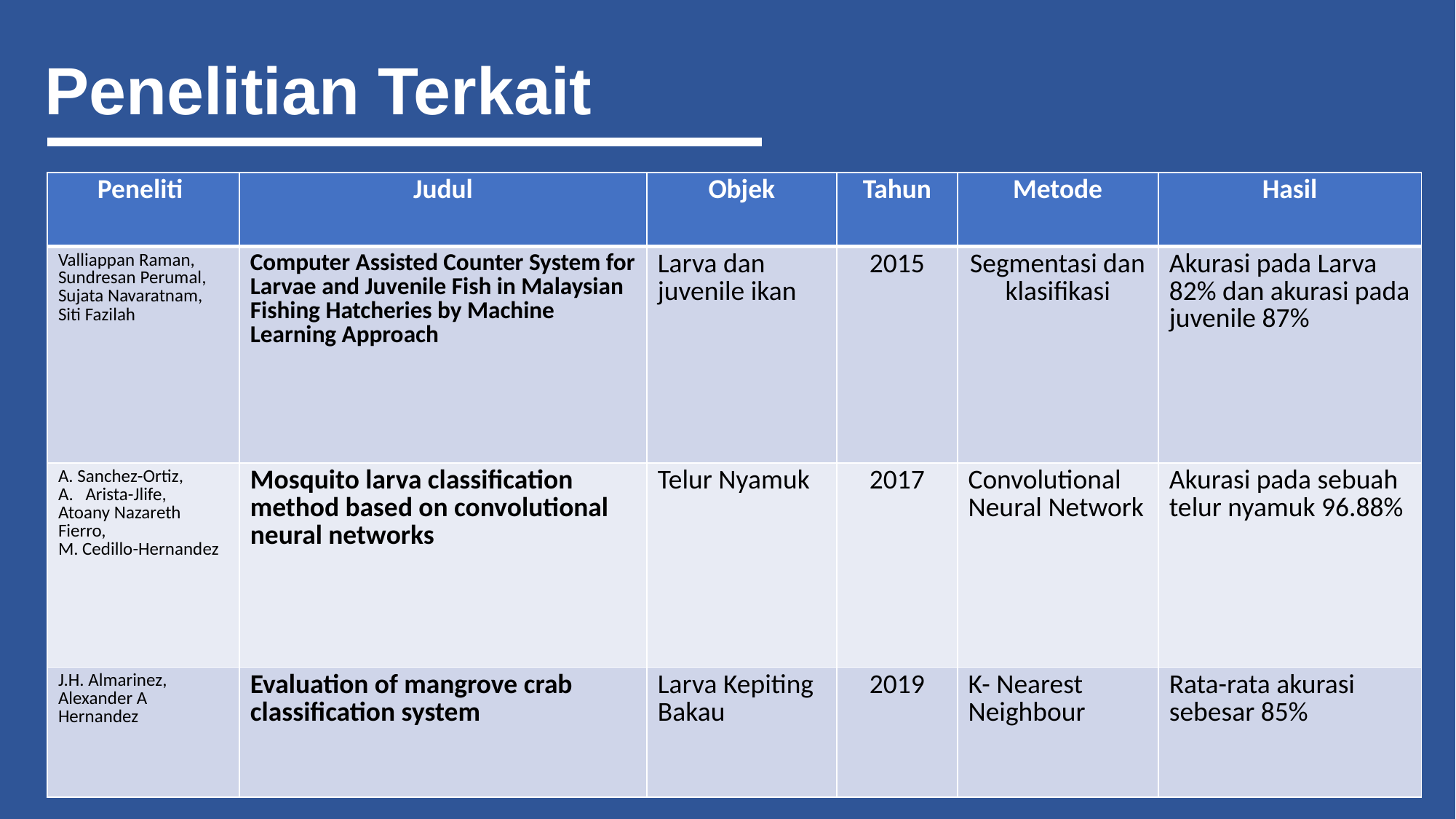

# Penelitian Terkait
| Peneliti | Judul | Objek | Tahun | Metode | Hasil |
| --- | --- | --- | --- | --- | --- |
| Valliappan Raman, Sundresan Perumal, Sujata Navaratnam, Siti Fazilah | Computer Assisted Counter System for Larvae and Juvenile Fish in Malaysian Fishing Hatcheries by Machine Learning Approach | Larva dan juvenile ikan | 2015 | Segmentasi dan klasifikasi | Akurasi pada Larva 82% dan akurasi pada juvenile 87% |
| A. Sanchez-Ortiz, Arista-Jlife, Atoany Nazareth Fierro, M. Cedillo-Hernandez | Mosquito larva classification method based on convolutional neural networks | Telur Nyamuk | 2017 | Convolutional Neural Network | Akurasi pada sebuah telur nyamuk 96.88% |
| J.H. Almarinez, Alexander A Hernandez | Evaluation of mangrove crab classification system | Larva Kepiting Bakau | 2019 | K- Nearest Neighbour | Rata-rata akurasi sebesar 85% |